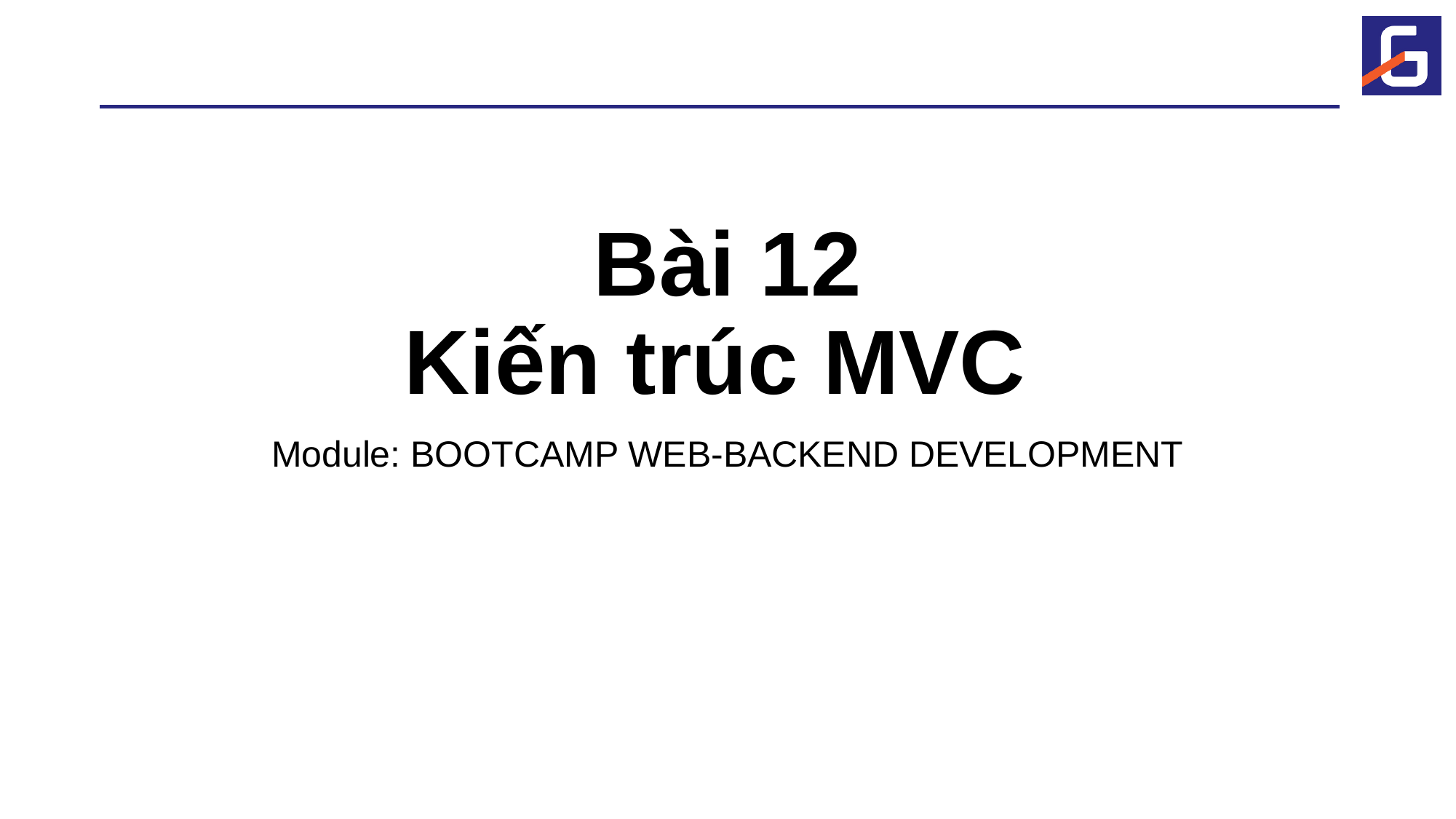

# Bài 12 Kiến trúc MVC
Module: BOOTCAMP WEB-BACKEND DEVELOPMENT